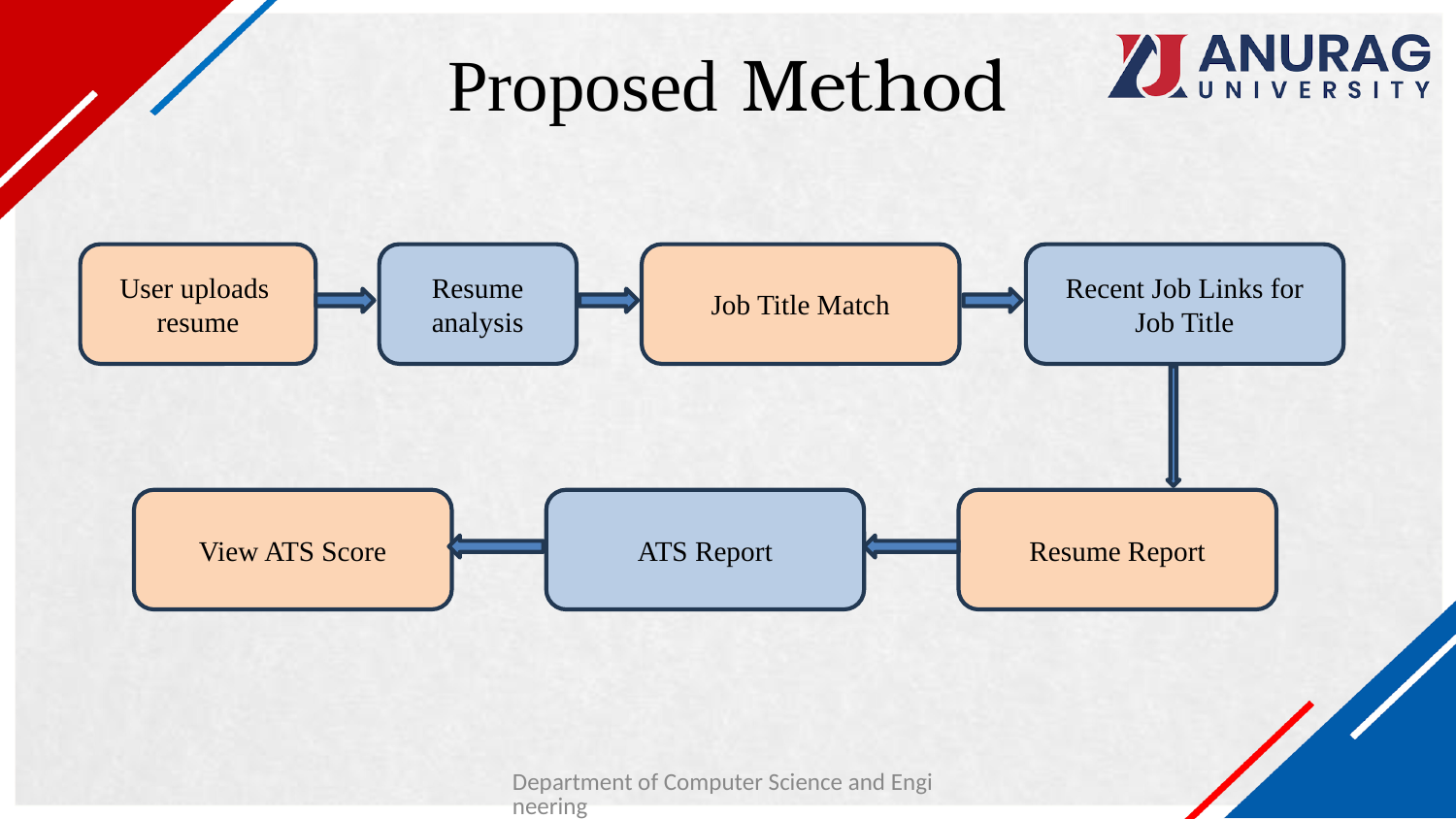

# Proposed Method
Resume
analysis
Job Title Match
Recent Job Links for Job Title
User uploads
resume

View ATS Score
ATS Report
Resume Report

Department of Computer Science and Engineering
5